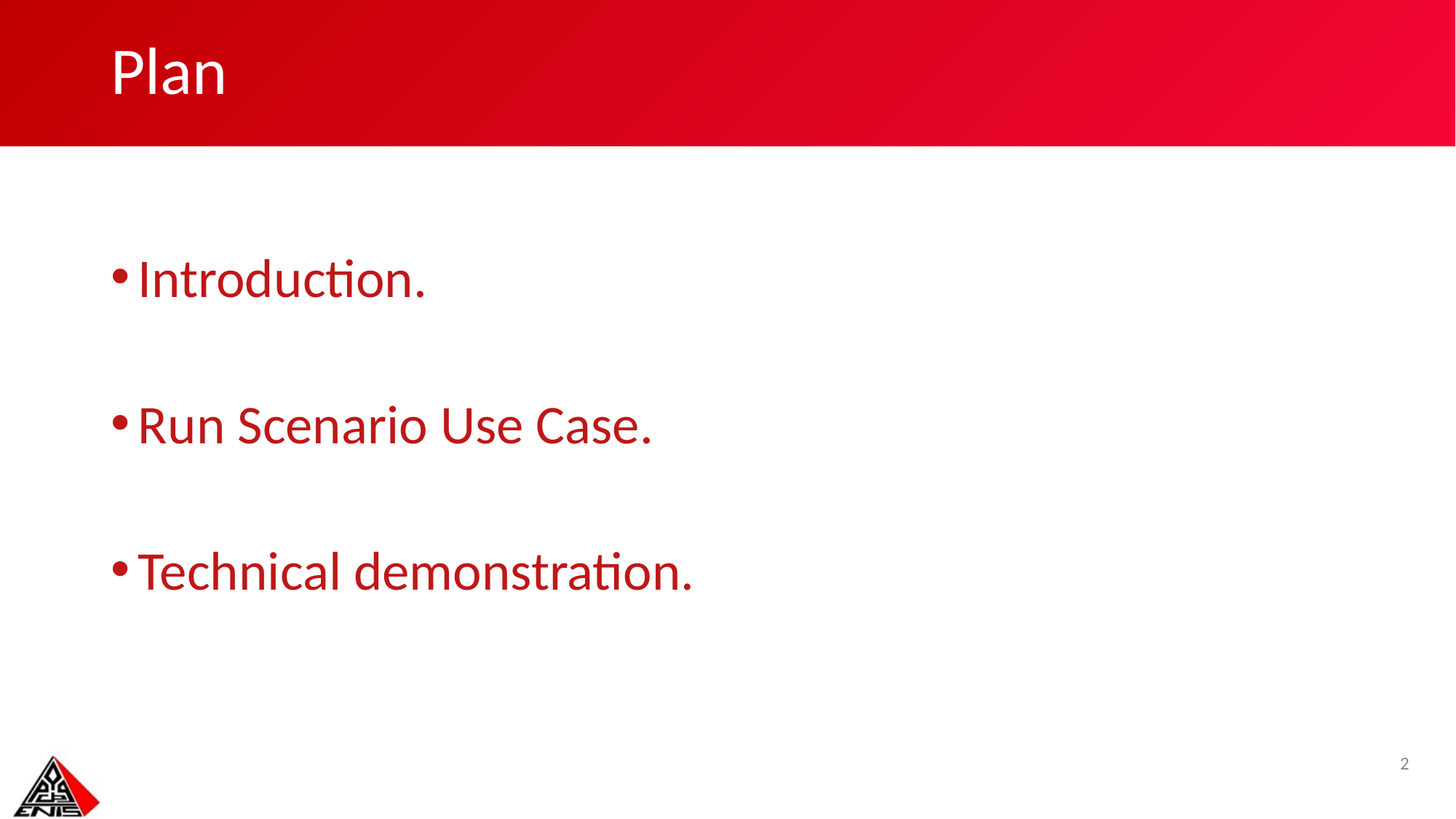

# Plan
Introduction.
Run Scenario Use Case.
Technical demonstration.

2